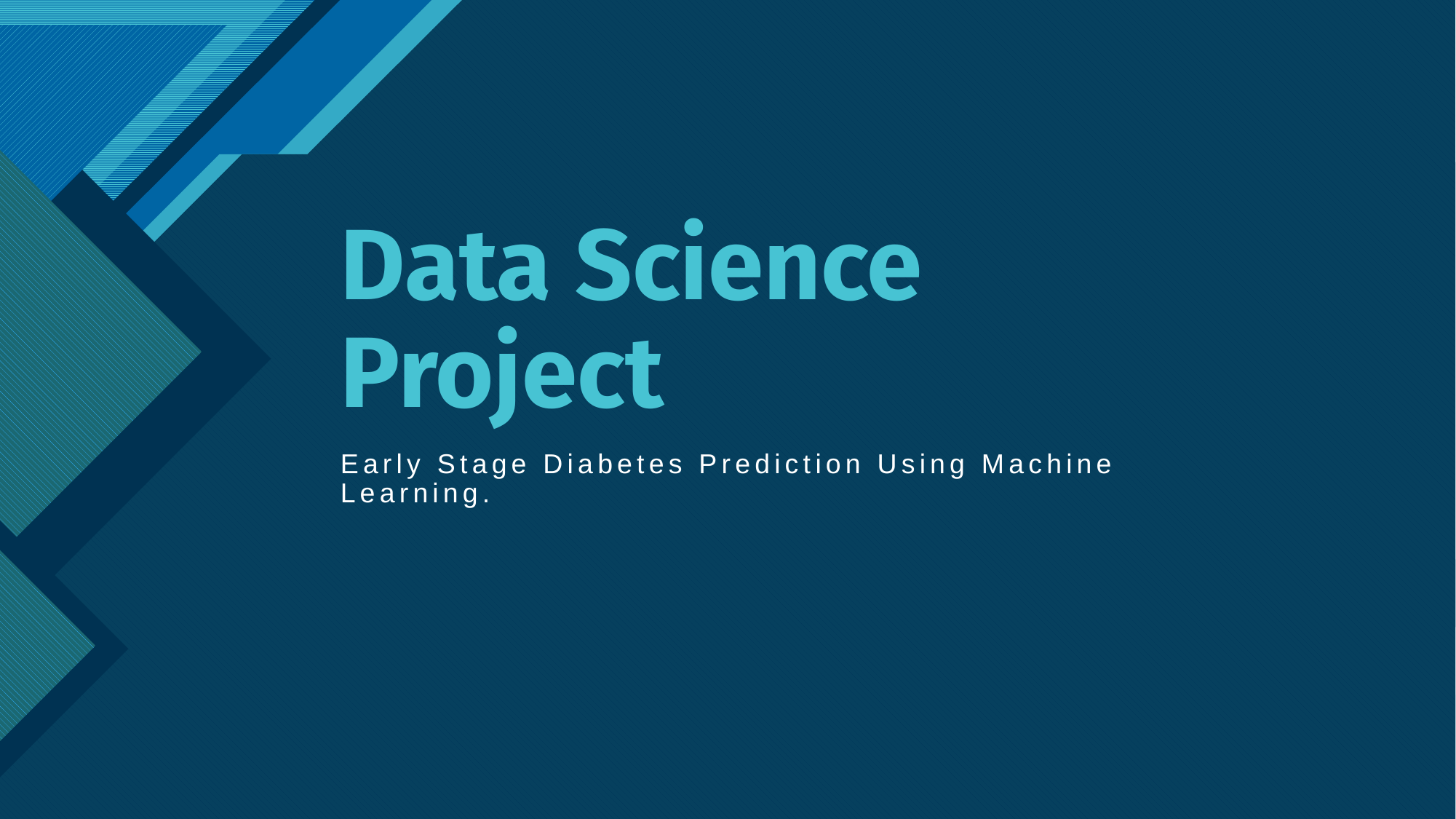

# Data Science Project
Early Stage Diabetes Prediction Using Machine Learning.